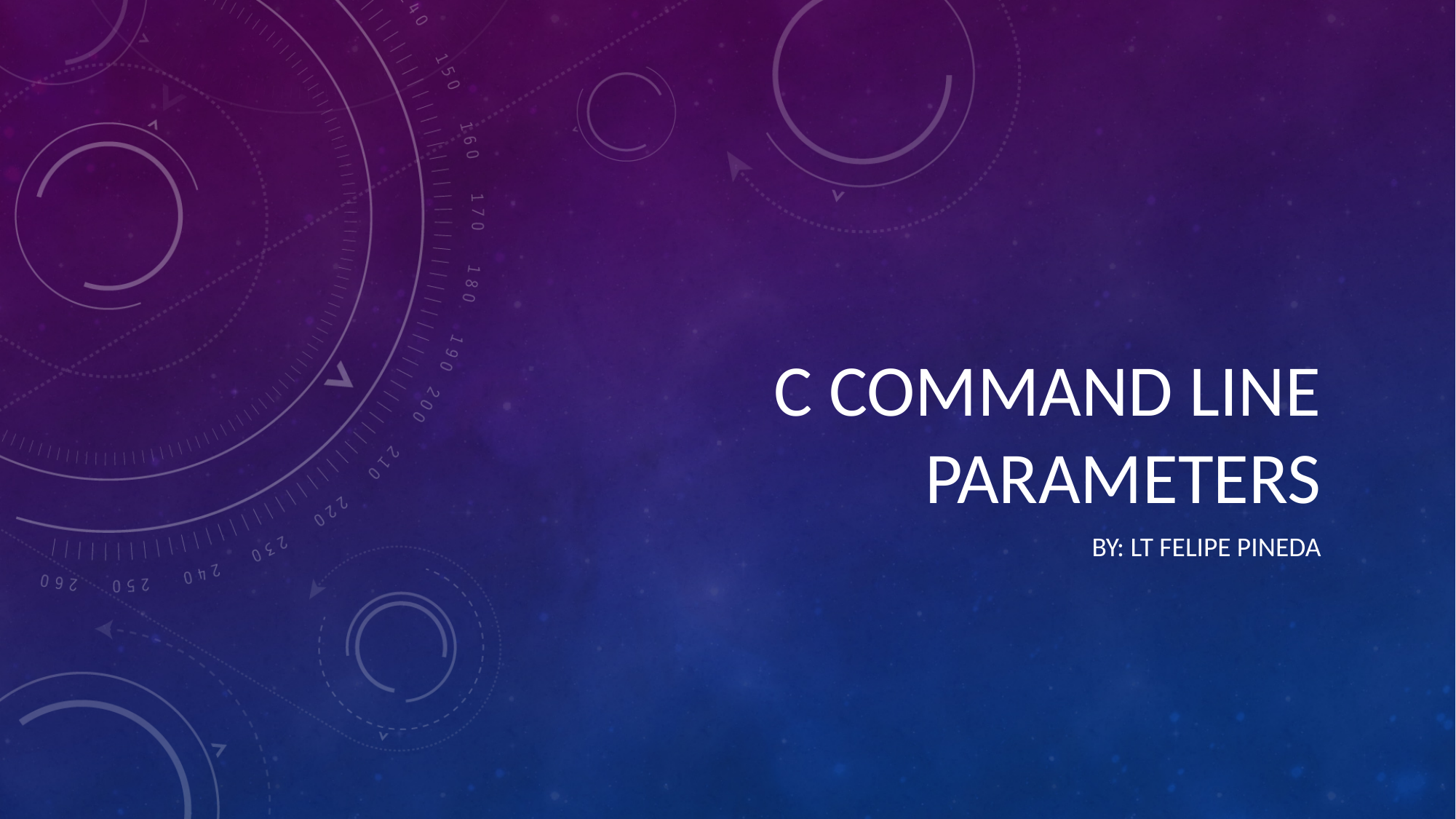

# C Command Line PArameters
By: Lt FElipe Pineda